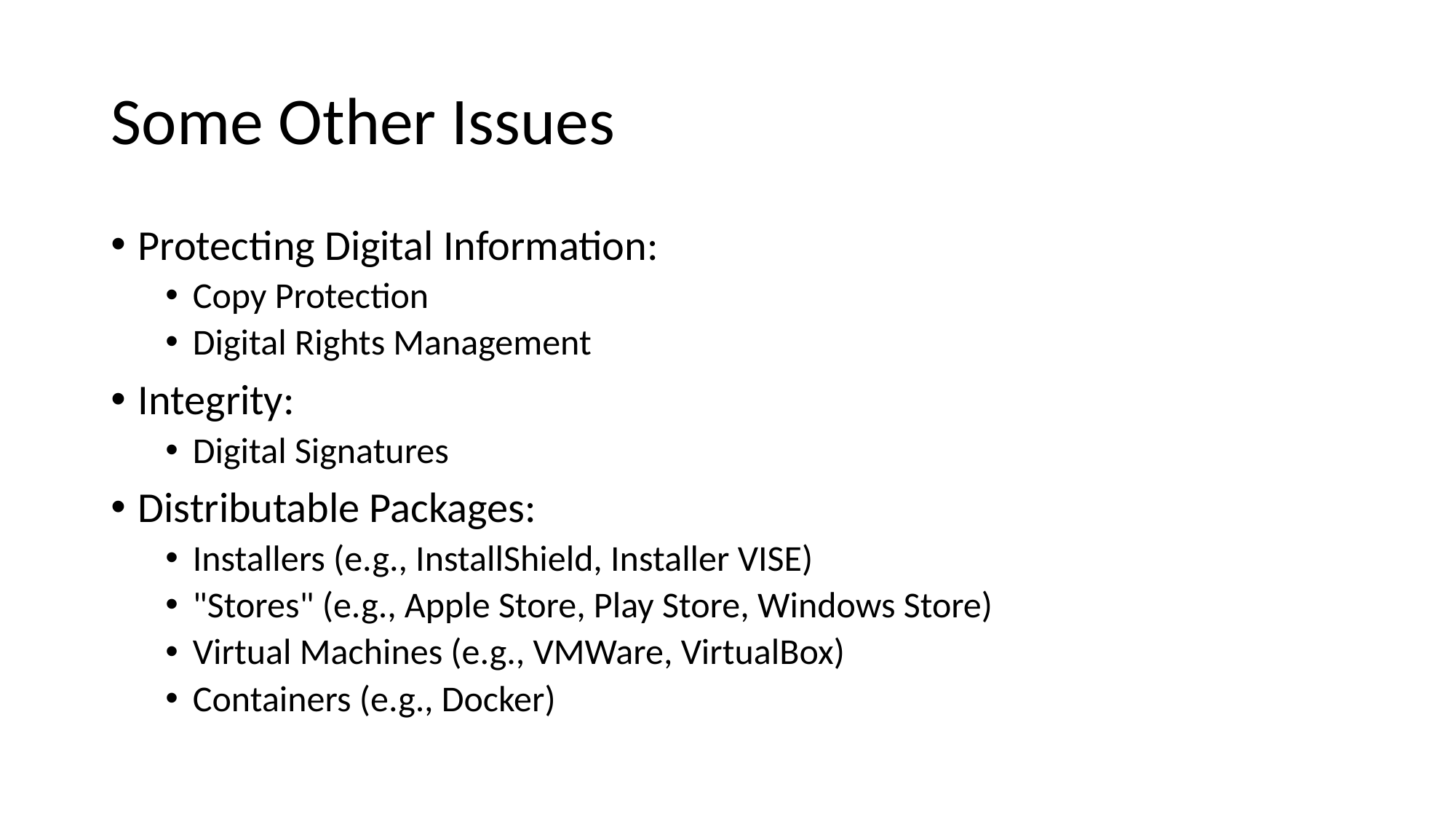

# Some Other Issues
Protecting Digital Information:
Copy Protection
Digital Rights Management
Integrity:
Digital Signatures
Distributable Packages:
Installers (e.g., InstallShield, Installer VISE)
"Stores" (e.g., Apple Store, Play Store, Windows Store)
Virtual Machines (e.g., VMWare, VirtualBox)
Containers (e.g., Docker)